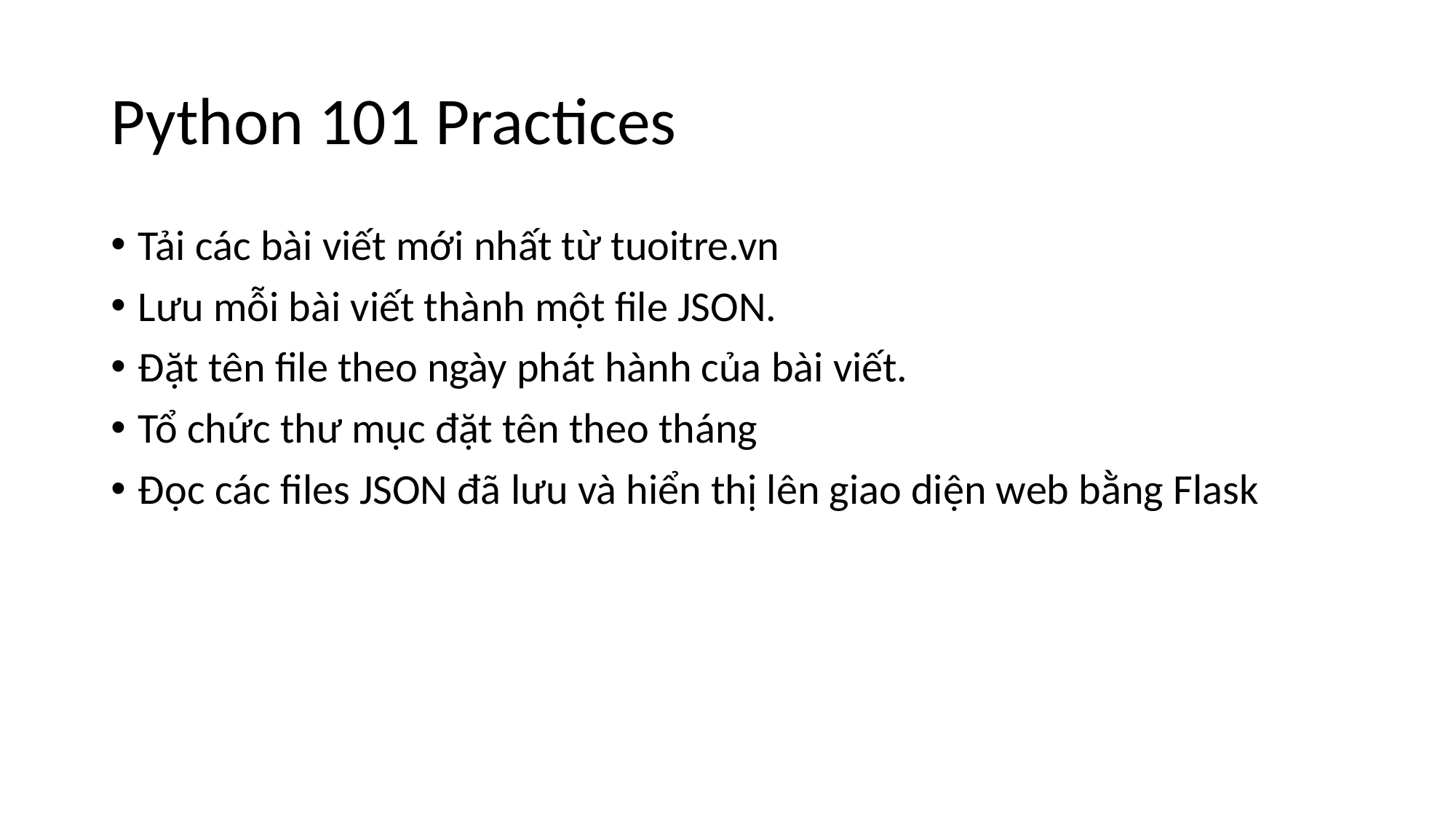

# Python 101 Practices
Tải các bài viết mới nhất từ tuoitre.vn
Lưu mỗi bài viết thành một file JSON.
Đặt tên file theo ngày phát hành của bài viết.
Tổ chức thư mục đặt tên theo tháng
Đọc các files JSON đã lưu và hiển thị lên giao diện web bằng Flask